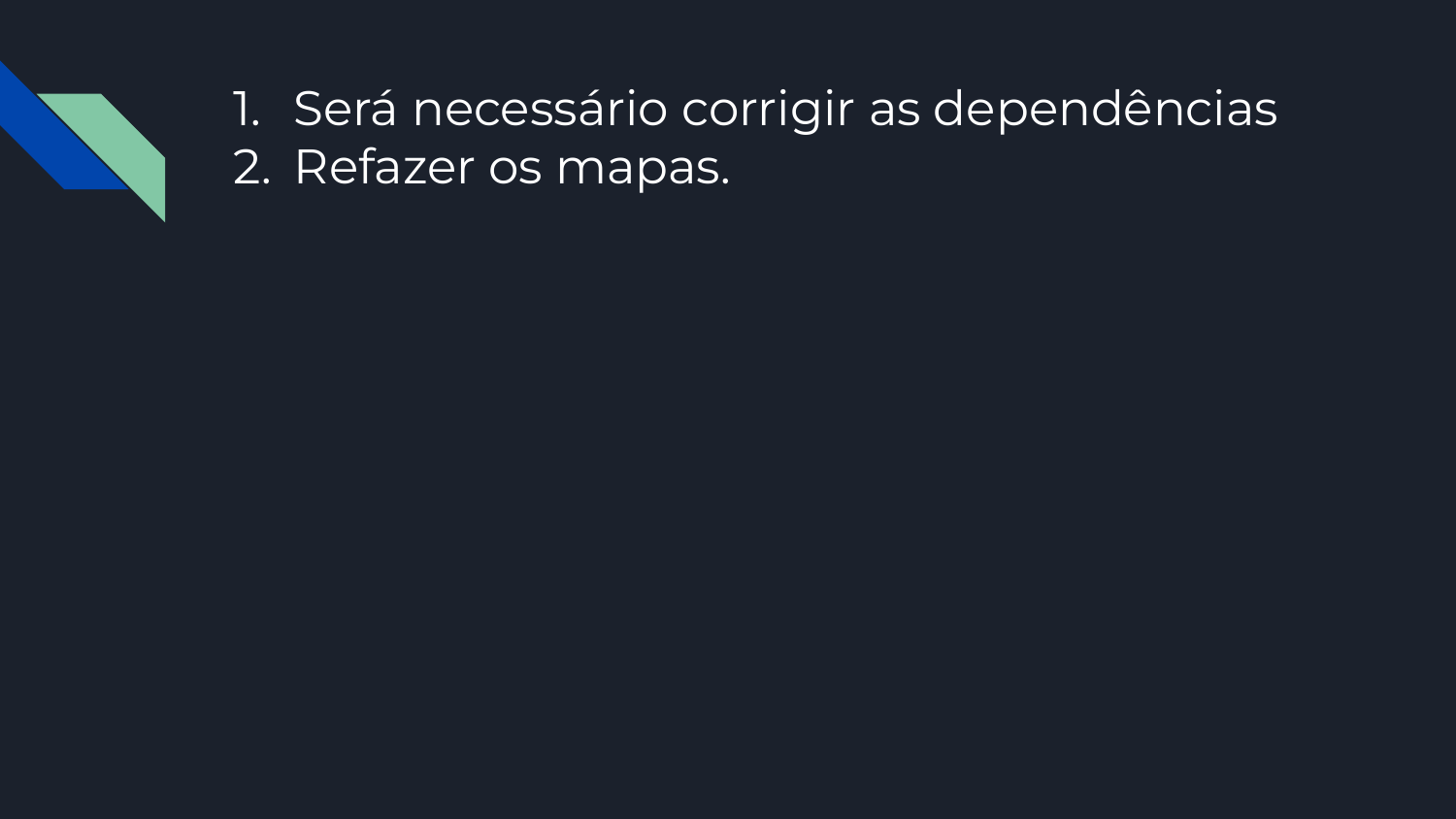

# Será necessário corrigir as dependências
Refazer os mapas.